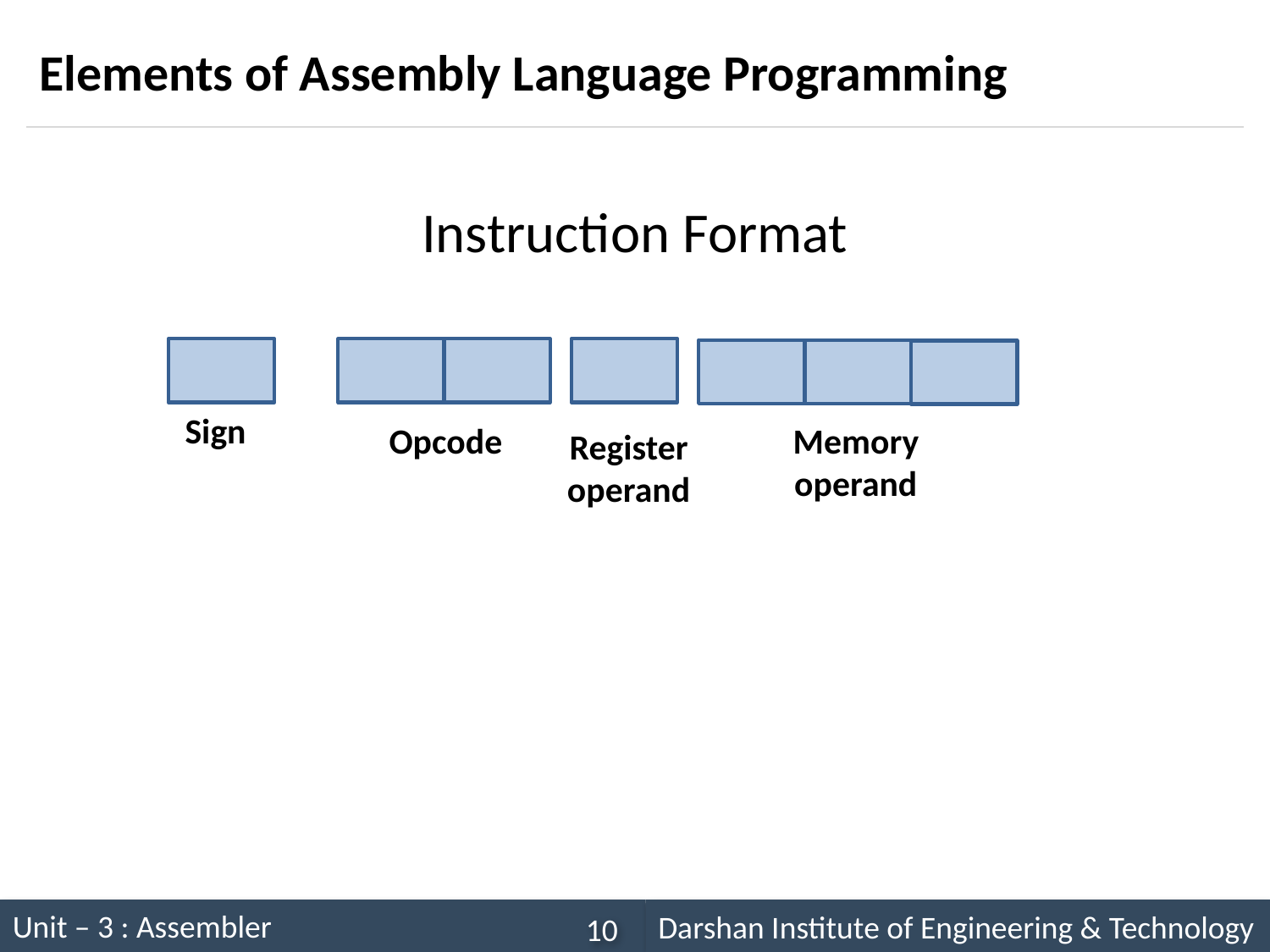

# Elements of Assembly Language Programming
Instruction Format

Sign
Opcode
Memory operand
Register operand